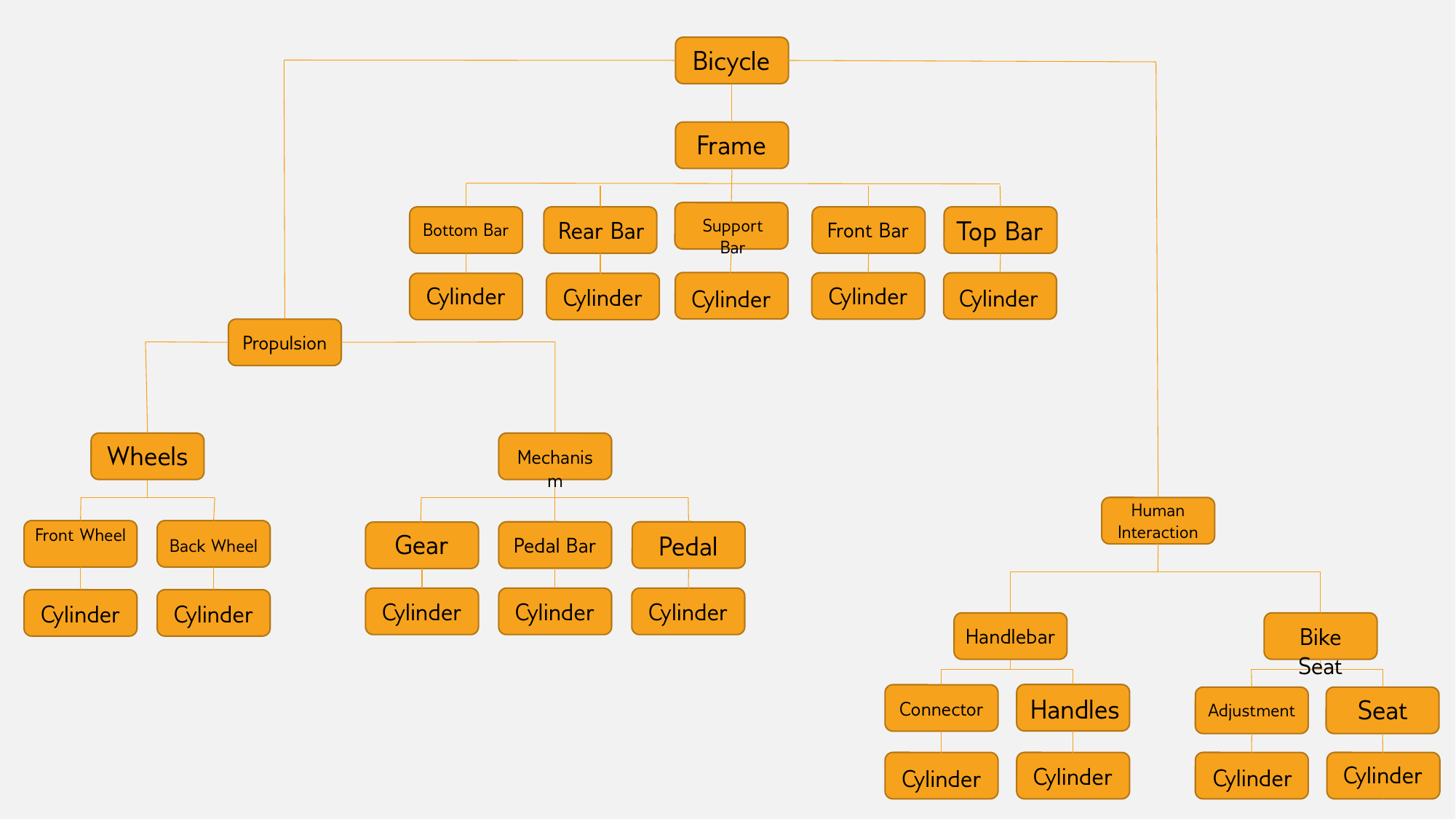

Bicycle

Frame

Support Bar
Top Bar
Rear Bar
Front Bar
Bottom Bar

Cylinder
Cylinder
Cylinder
Cylinder
Cylinder

Propulsion

Wheels

Mechanism
Human Interaction

Front Wheel

Gear

Pedal
Pedal Bar
Back Wheel

Cylinder
Cylinder
Cylinder
Cylinder
Cylinder

Bike Seat
Handlebar

Handles

Seat
Connector
Adjustment

Cylinder
Cylinder
Cylinder
Cylinder